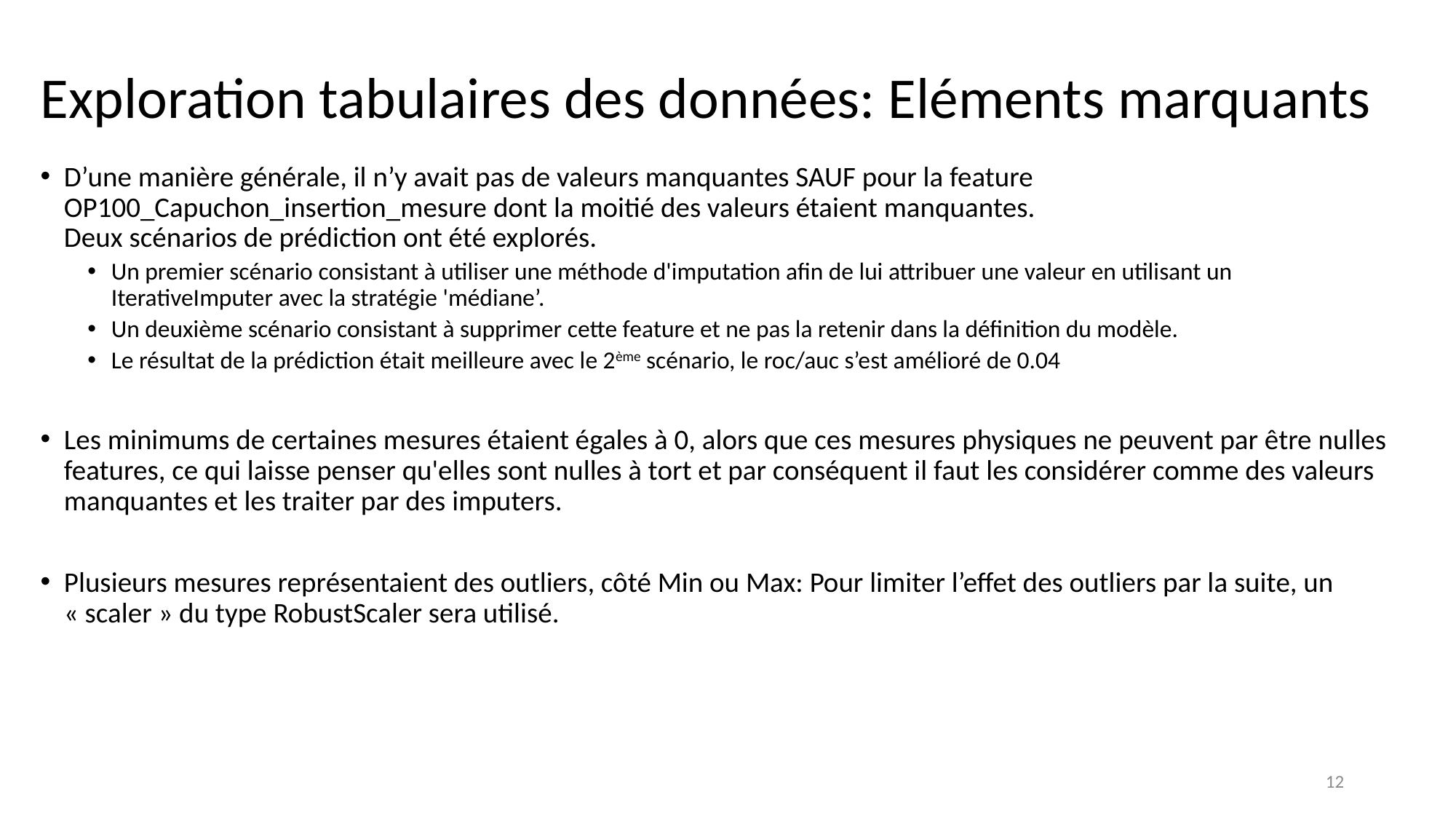

# Exploration tabulaires des données: Eléments marquants
D’une manière générale, il n’y avait pas de valeurs manquantes SAUF pour la feature OP100_Capuchon_insertion_mesure dont la moitié des valeurs étaient manquantes.
Deux scénarios de prédiction ont été explorés.
Un premier scénario consistant à utiliser une méthode d'imputation afin de lui attribuer une valeur en utilisant un IterativeImputer avec la stratégie 'médiane’.
Un deuxième scénario consistant à supprimer cette feature et ne pas la retenir dans la définition du modèle.
Le résultat de la prédiction était meilleure avec le 2ème scénario, le roc/auc s’est amélioré de 0.04

Les minimums de certaines mesures étaient égales à 0, alors que ces mesures physiques ne peuvent par être nulles features, ce qui laisse penser qu'elles sont nulles à tort et par conséquent il faut les considérer comme des valeurs manquantes et les traiter par des imputers.

Plusieurs mesures représentaient des outliers, côté Min ou Max: Pour limiter l’effet des outliers par la suite, un « scaler » du type RobustScaler sera utilisé.

12